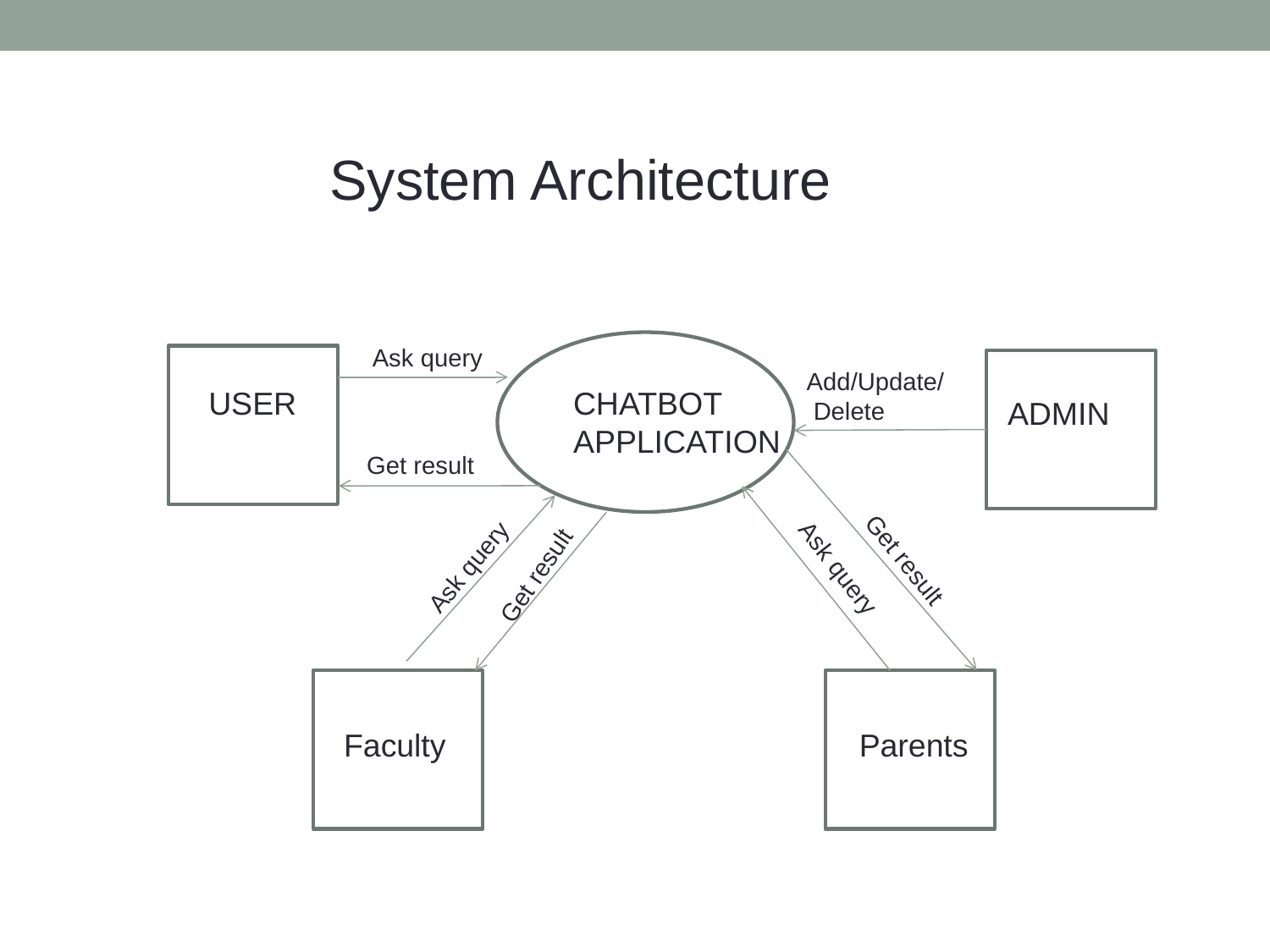

System Architecture

Ask query
C
user
user
Add/Update/
 Delete
   USER
CHATBOT APPLICATION
 ADMIN

Get result

Get result
Ask query
Get result
Ask query
user

  Faculty
Parents